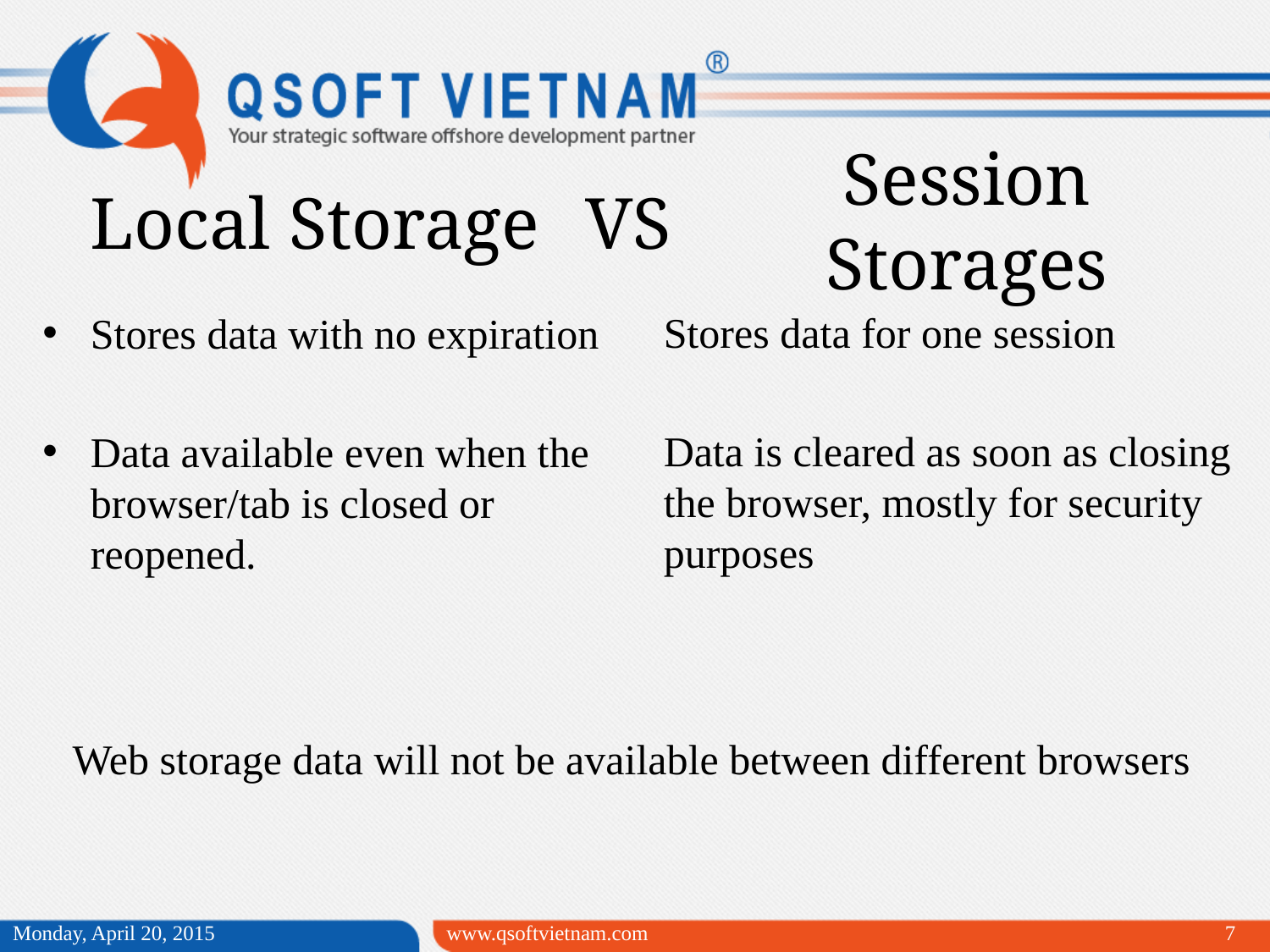

Session Storages
Local Storage
VS
Stores data with no expiration

Data available even when the browser/tab is closed or reopened.

Stores data for one session

Data is cleared as soon as closing the browser, mostly for security purposes
Web storage data will not be available between different browsers
Monday, April 20, 2015
www.qsoftvietnam.com
7